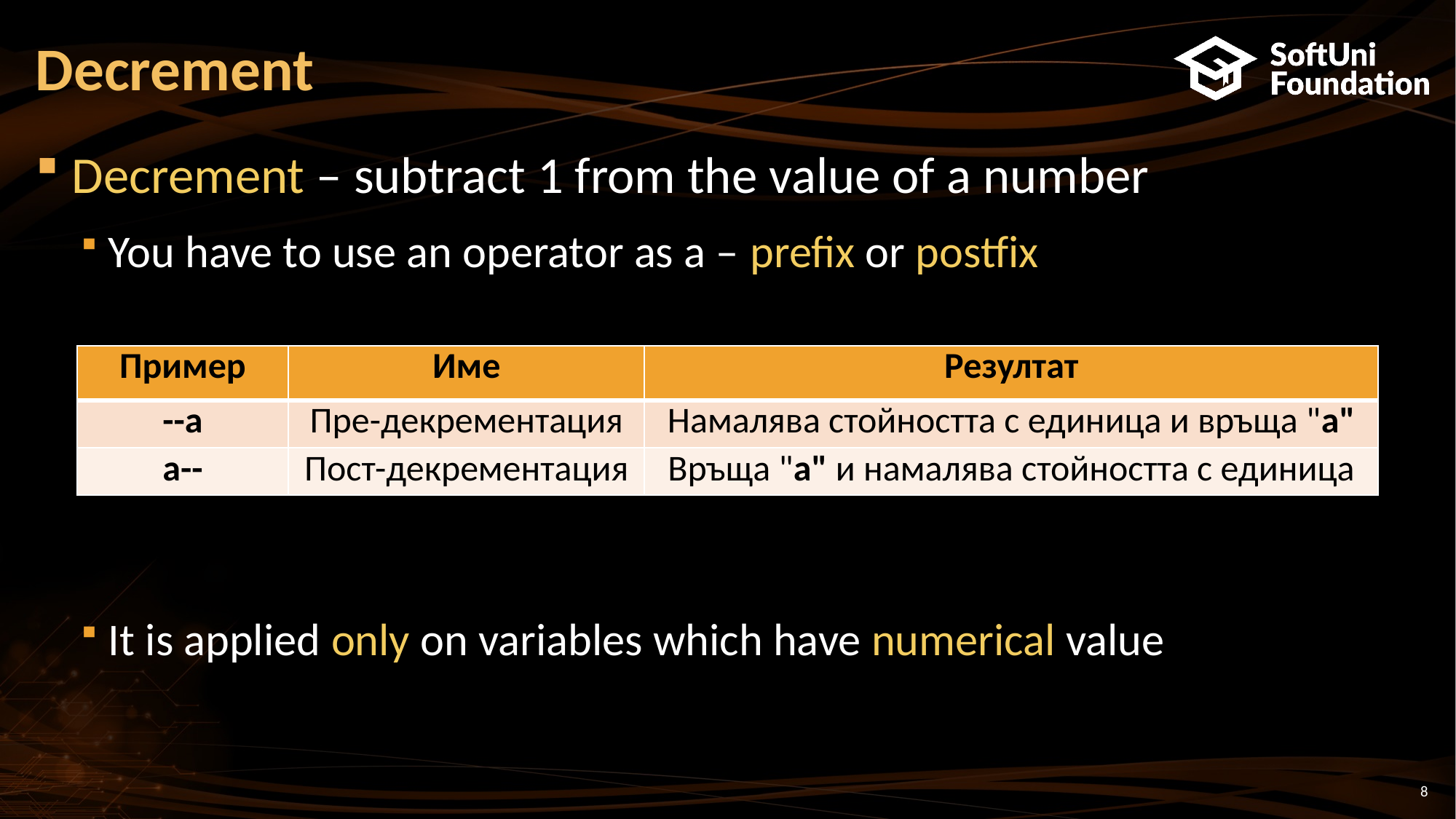

# Decrement
Decrement – subtract 1 from the value of a number
You have to use an operator as a – prefix or postfix

It is applied only on variables which have numerical value

| Пример | Име | Резултат |
| --- | --- | --- |
| --a | Пре-декрементация | Намалява стойността с единица и връща "а" |
| а-- | Пост-декрементация | Връща "а" и намалява стойността с единица |
8